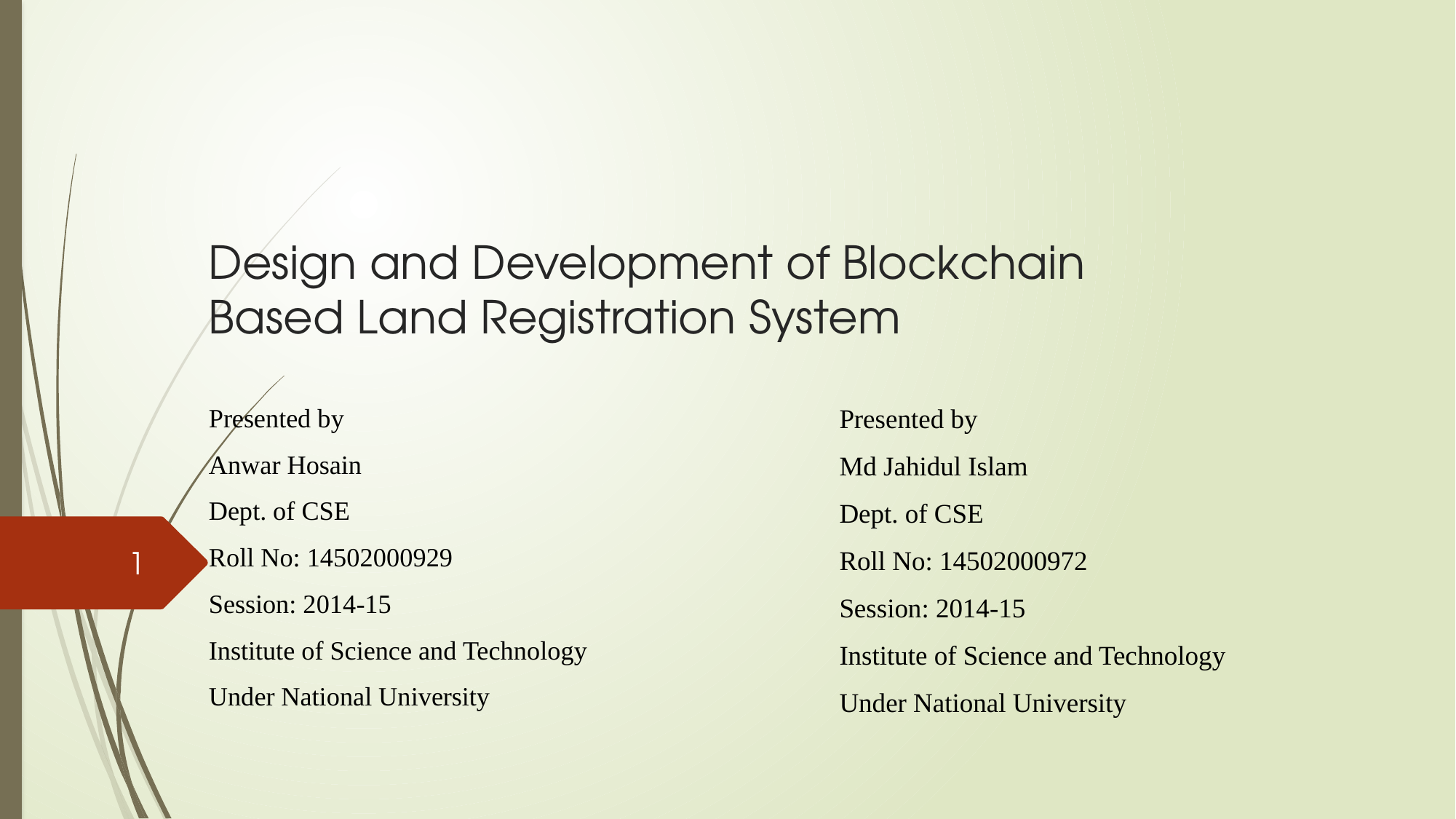

# Design and Development of Blockchain Based Land Registration System
Presented by
Anwar Hosain
Dept. of CSE
Roll No: 14502000929
Session: 2014-15
Institute of Science and Technology
Under National University
Presented by
Md Jahidul Islam
Dept. of CSE
Roll No: 14502000972
Session: 2014-15
Institute of Science and Technology
Under National University

1